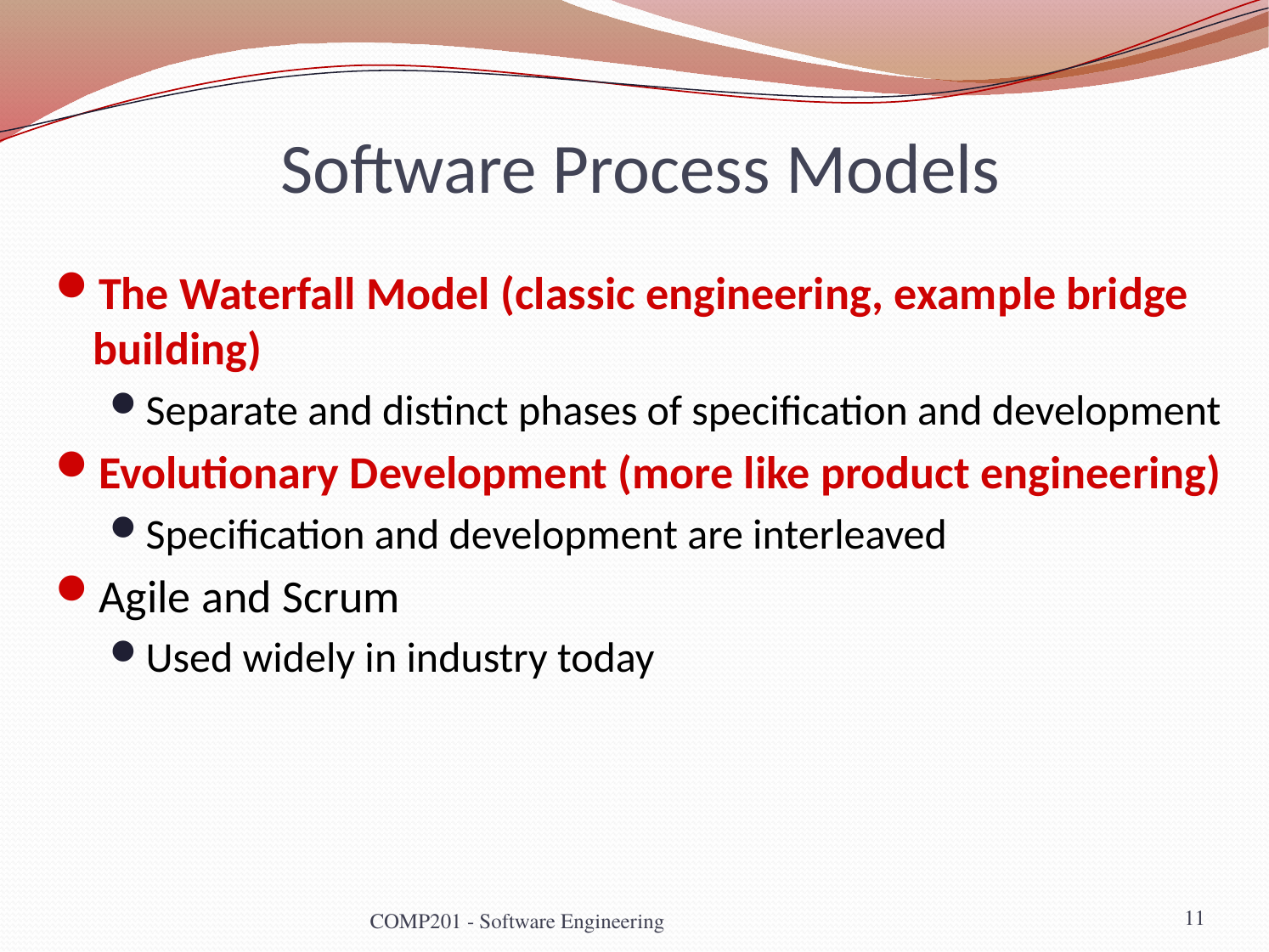

# Software Process Models
The Waterfall Model (classic engineering, example bridge building)
Separate and distinct phases of specification and development
Evolutionary Development (more like product engineering)
Specification and development are interleaved
Agile and Scrum
Used widely in industry today
COMP201 - Software Engineering
11